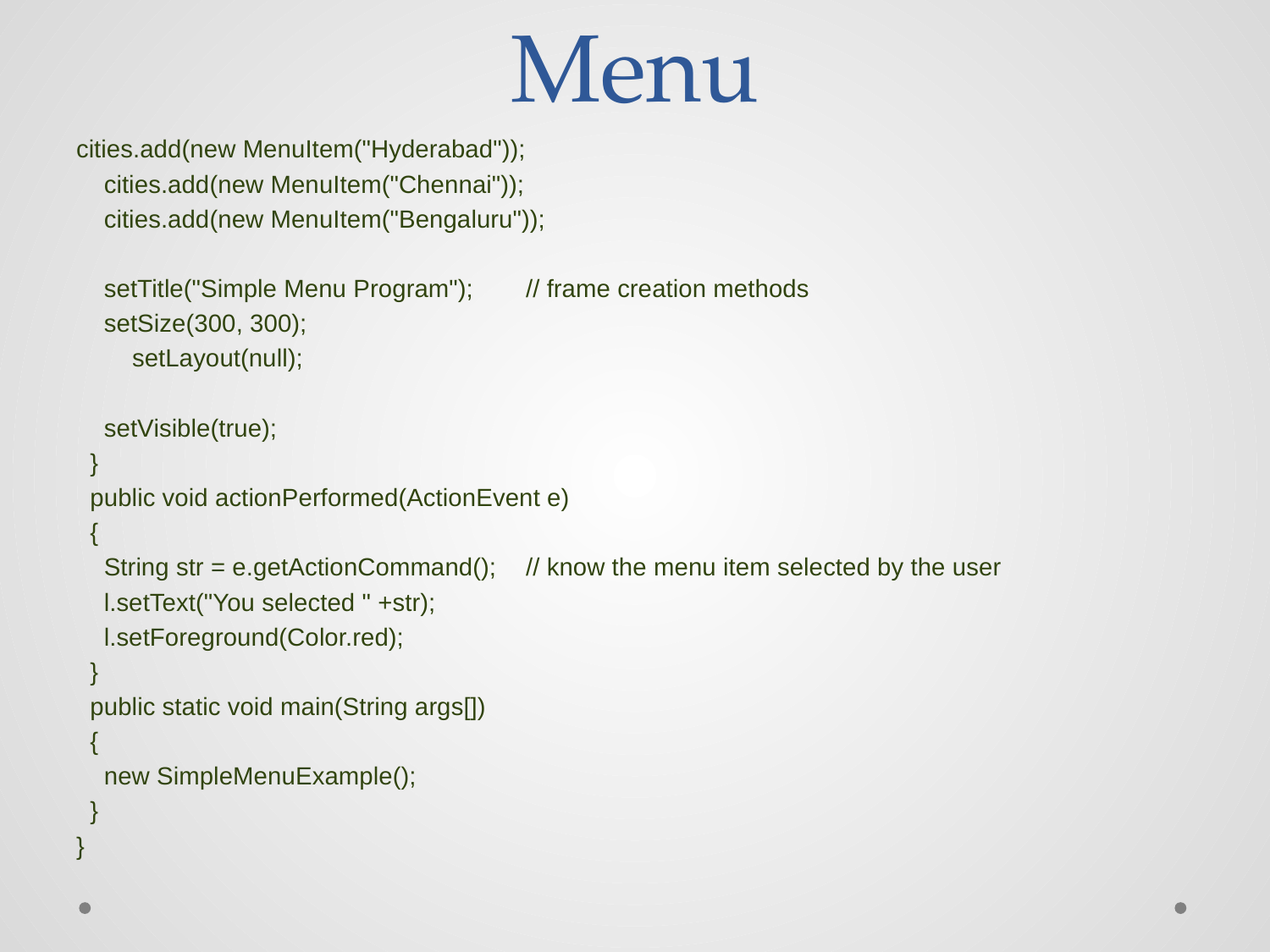

# Menu
cities.add(new MenuItem("Hyderabad"));
    cities.add(new MenuItem("Chennai"));
    cities.add(new MenuItem("Bengaluru"));

    setTitle("Simple Menu Program");		// frame creation methods
    setSize(300, 300);
        setLayout(null);

    setVisible(true);
  }
  public void actionPerformed(ActionEvent e)
  {
    String str = e.getActionCommand();		// know the menu item selected by the user
    l.setText("You selected " +str);
    l.setForeground(Color.red);
  }
  public static void main(String args[])
  {
    new SimpleMenuExample();
  }
}